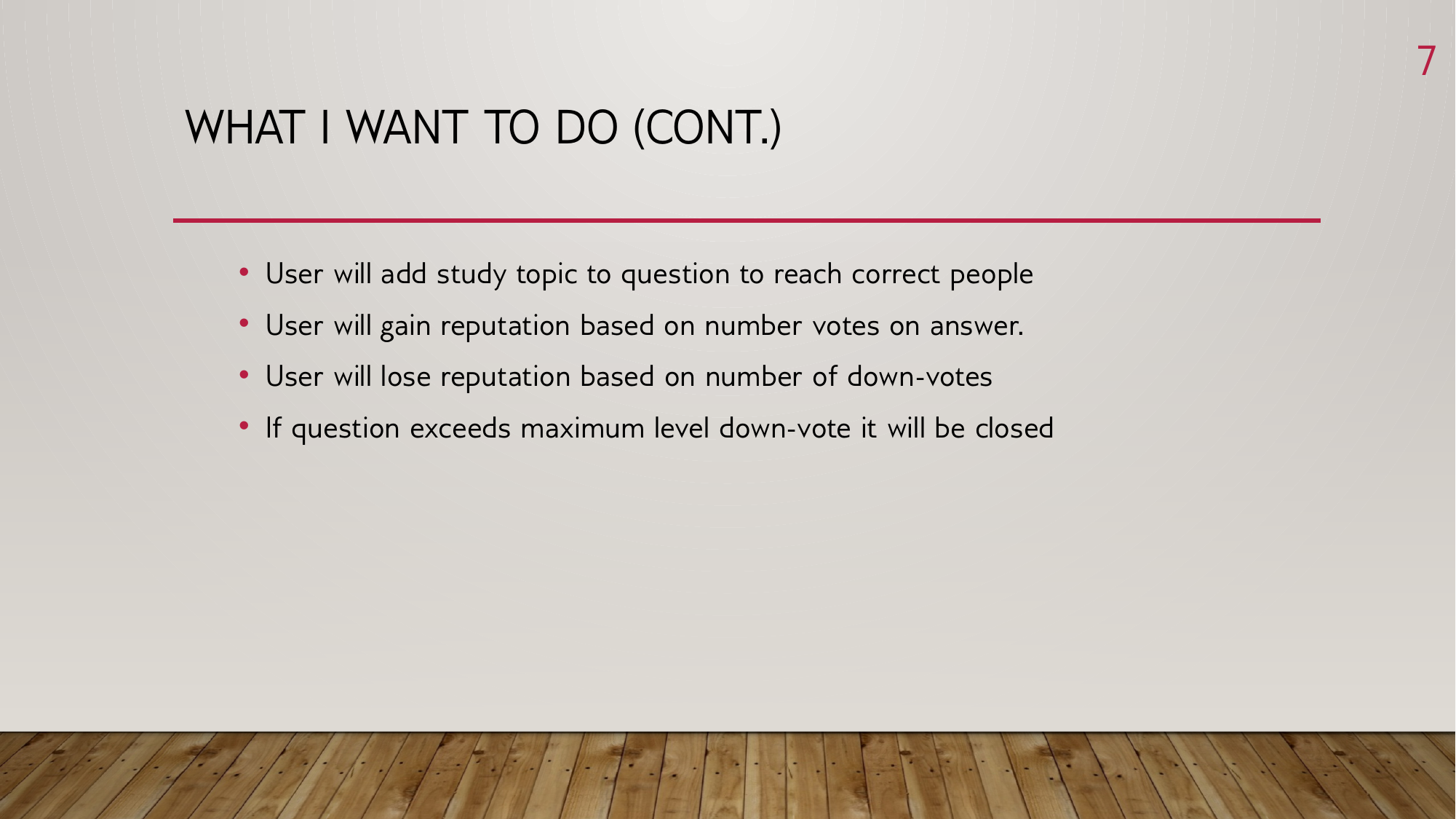

7
# What I want to do (Cont.)
User will add study topic to question to reach correct people
User will gain reputation based on number votes on answer.
User will lose reputation based on number of down-votes
If question exceeds maximum level down-vote it will be closed